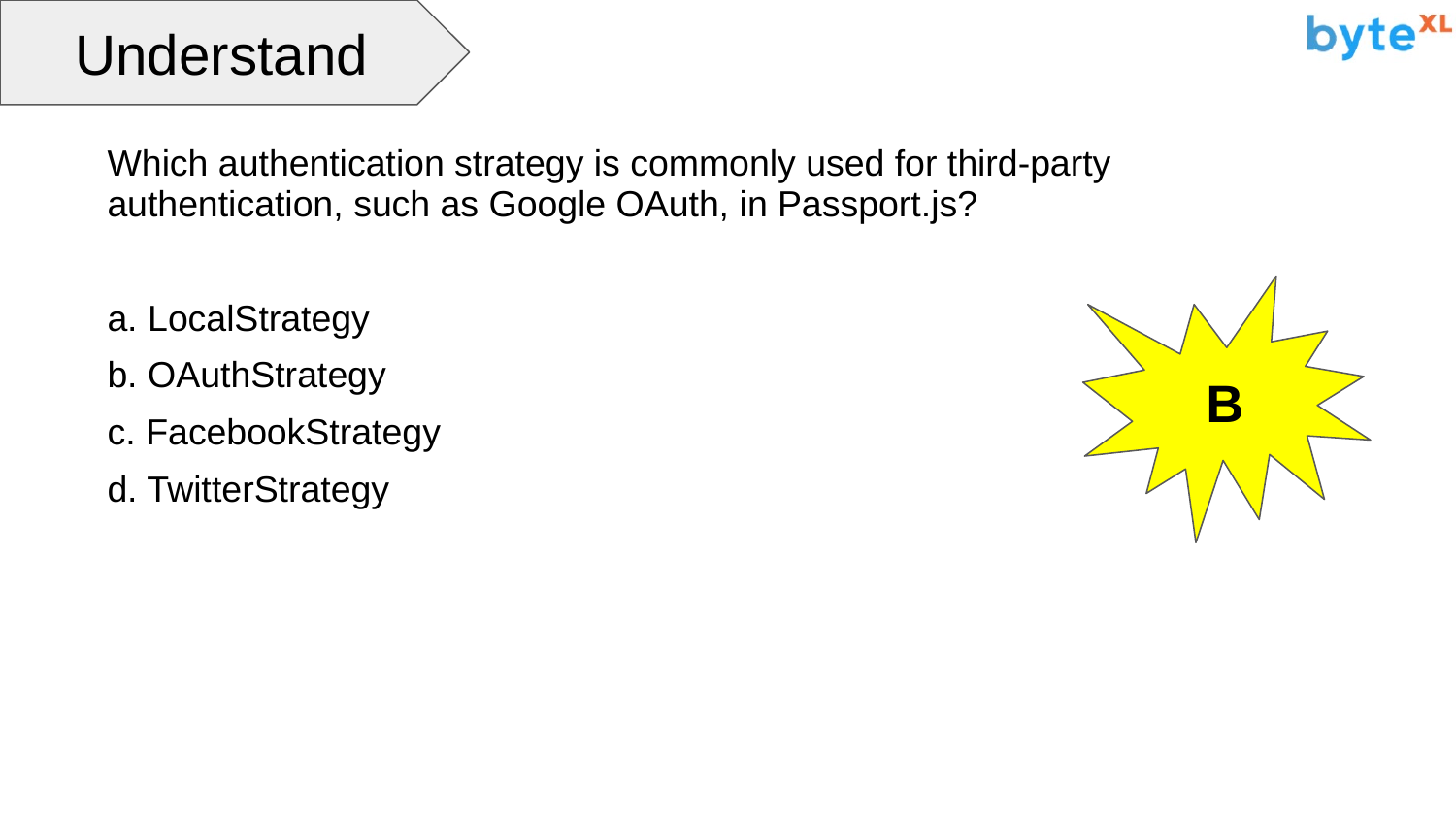

Understand
Which authentication strategy is commonly used for third-party authentication, such as Google OAuth, in Passport.js?

a. LocalStrategy
b. OAuthStrategy
c. FacebookStrategy
d. TwitterStrategy

B